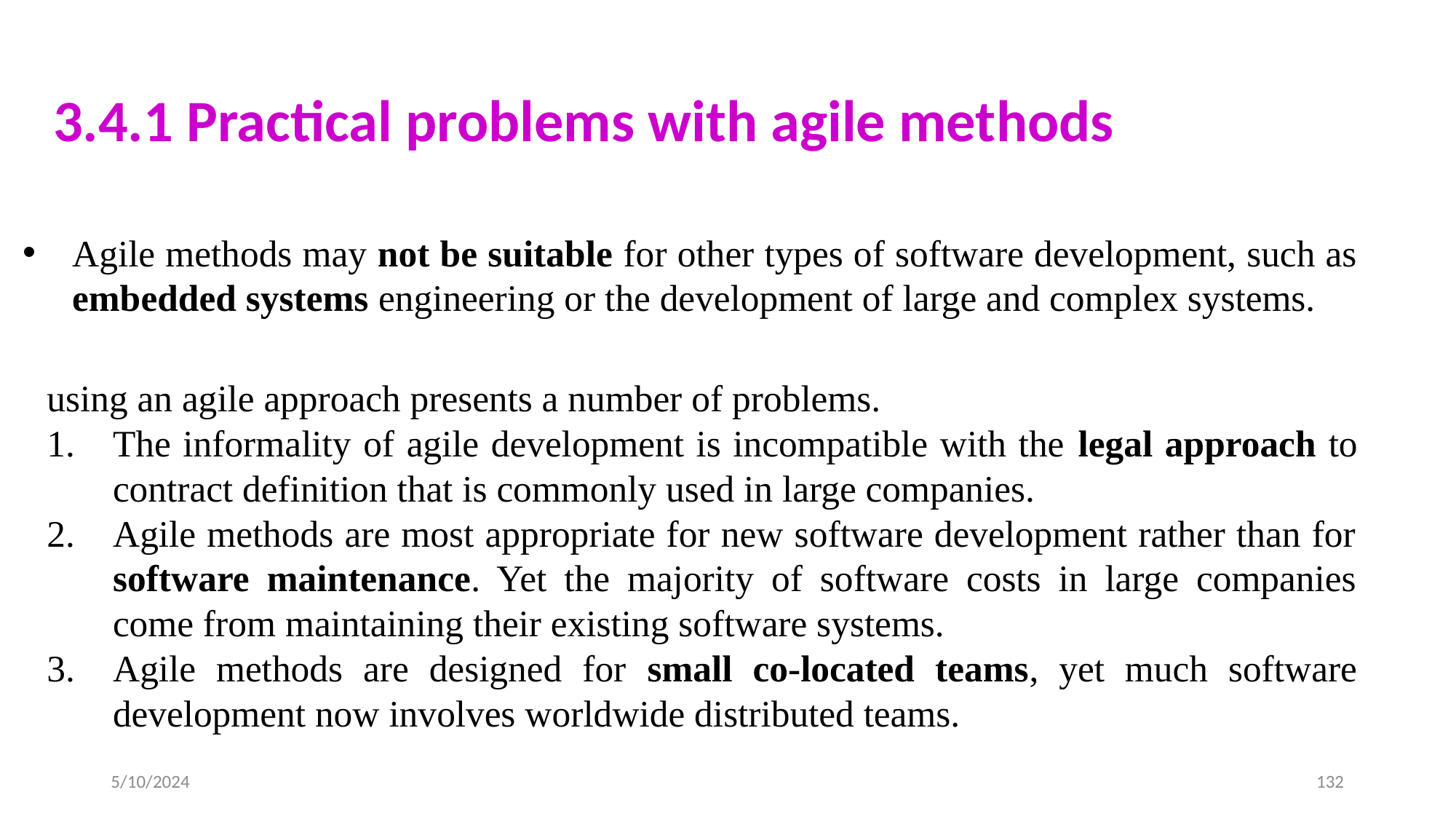

3.4.1 Practical problems with agile methods
Agile methods may not be suitable for other types of software development, such as embedded systems engineering or the development of large and complex systems.

using an agile approach presents a number of problems.
The informality of agile development is incompatible with the legal approach to contract definition that is commonly used in large companies.
Agile methods are most appropriate for new software development rather than for software maintenance. Yet the majority of software costs in large companies come from maintaining their existing software systems.
Agile methods are designed for small co-located teams, yet much software development now involves worldwide distributed teams.
5/10/2024
132